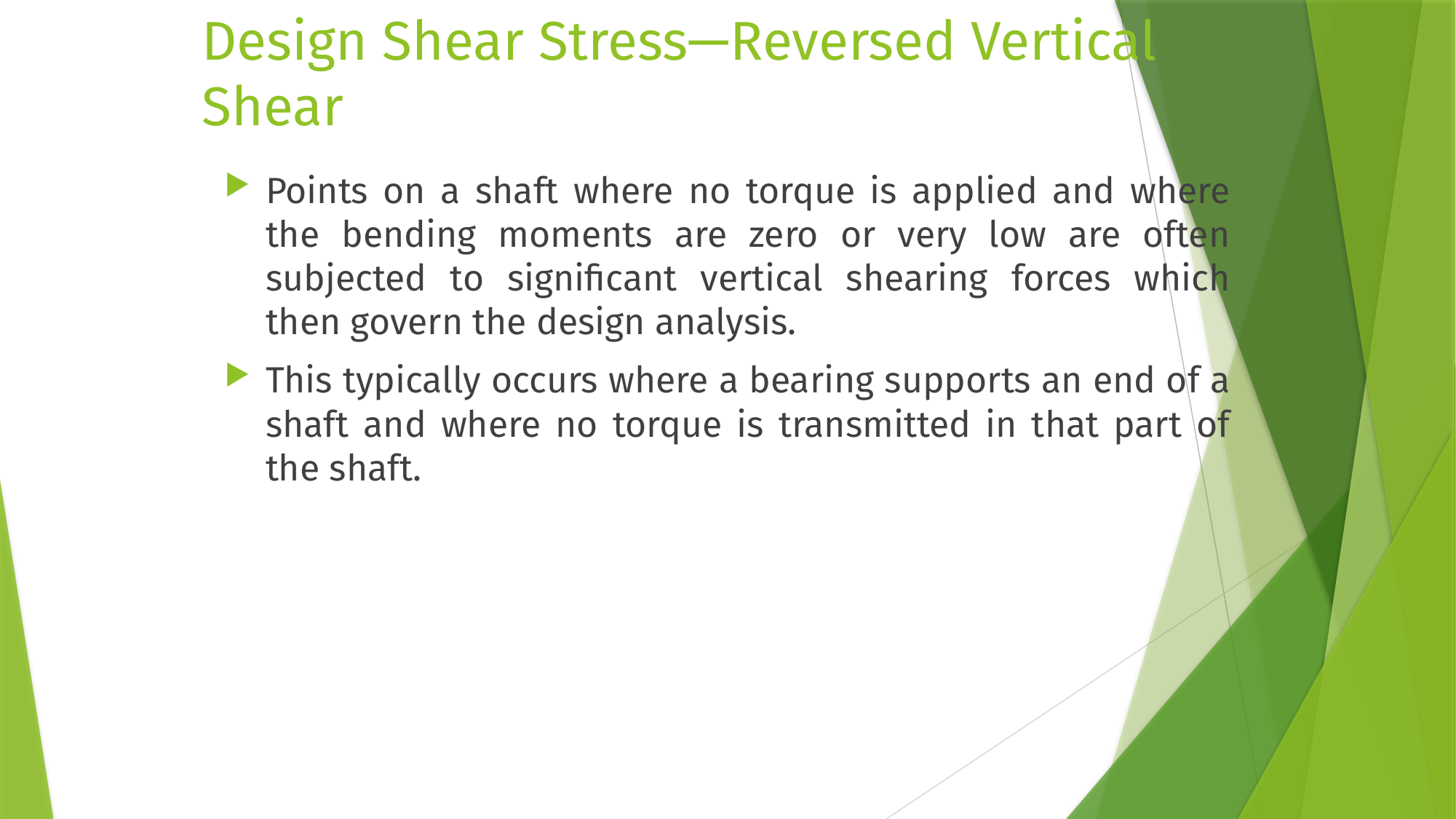

# Design Shear Stress—Reversed Vertical Shear
Points on a shaft where no torque is applied and where the bending moments are zero or very low are often subjected to significant vertical shearing forces which then govern the design analysis.
This typically occurs where a bearing supports an end of a shaft and where no torque is transmitted in that part of the shaft.